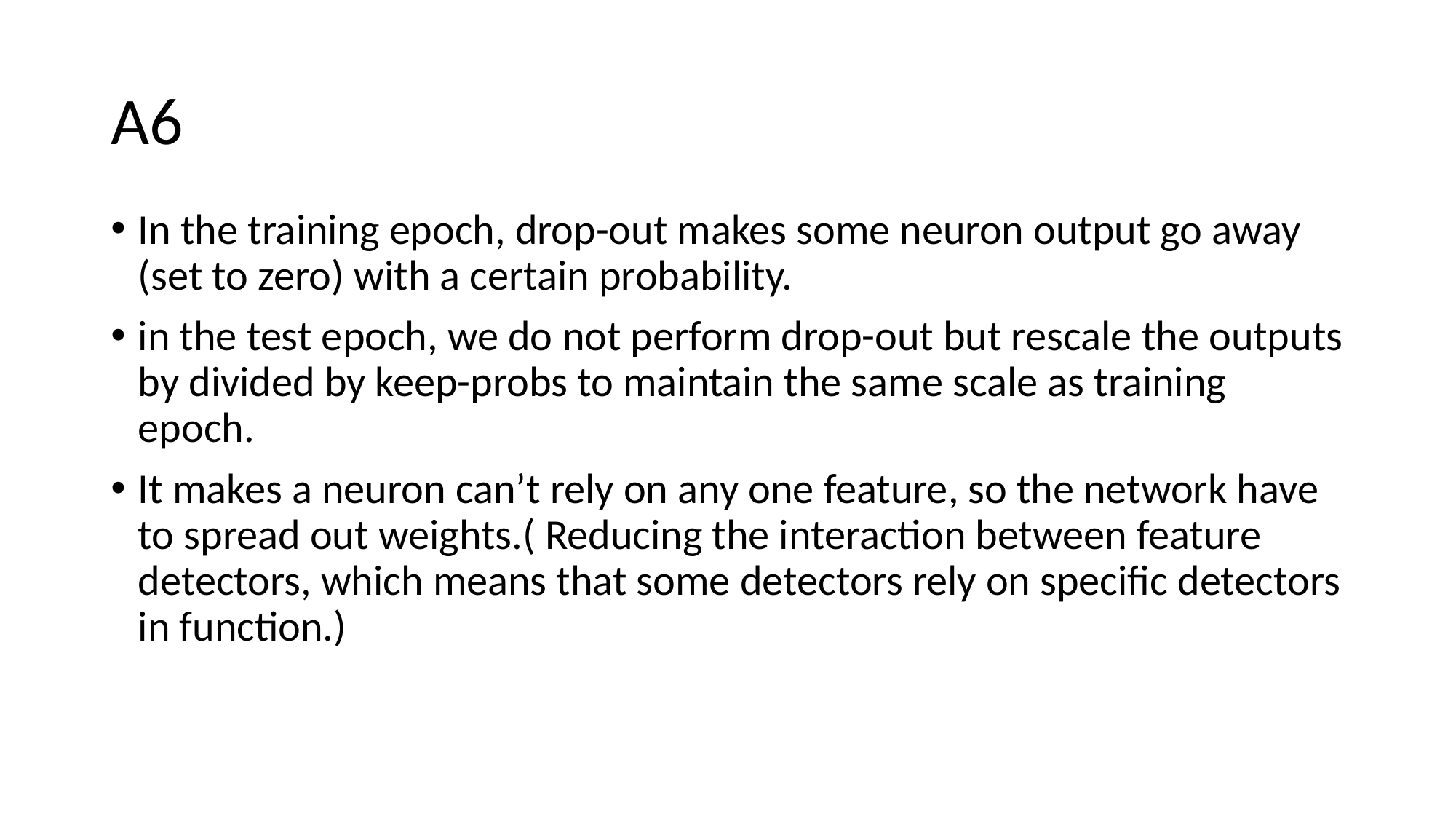

# A6
In the training epoch, drop-out makes some neuron output go away (set to zero) with a certain probability.
in the test epoch, we do not perform drop-out but rescale the outputs by divided by keep-probs to maintain the same scale as training epoch.
It makes a neuron can’t rely on any one feature, so the network have to spread out weights.( Reducing the interaction between feature detectors, which means that some detectors rely on specific detectors in function.)